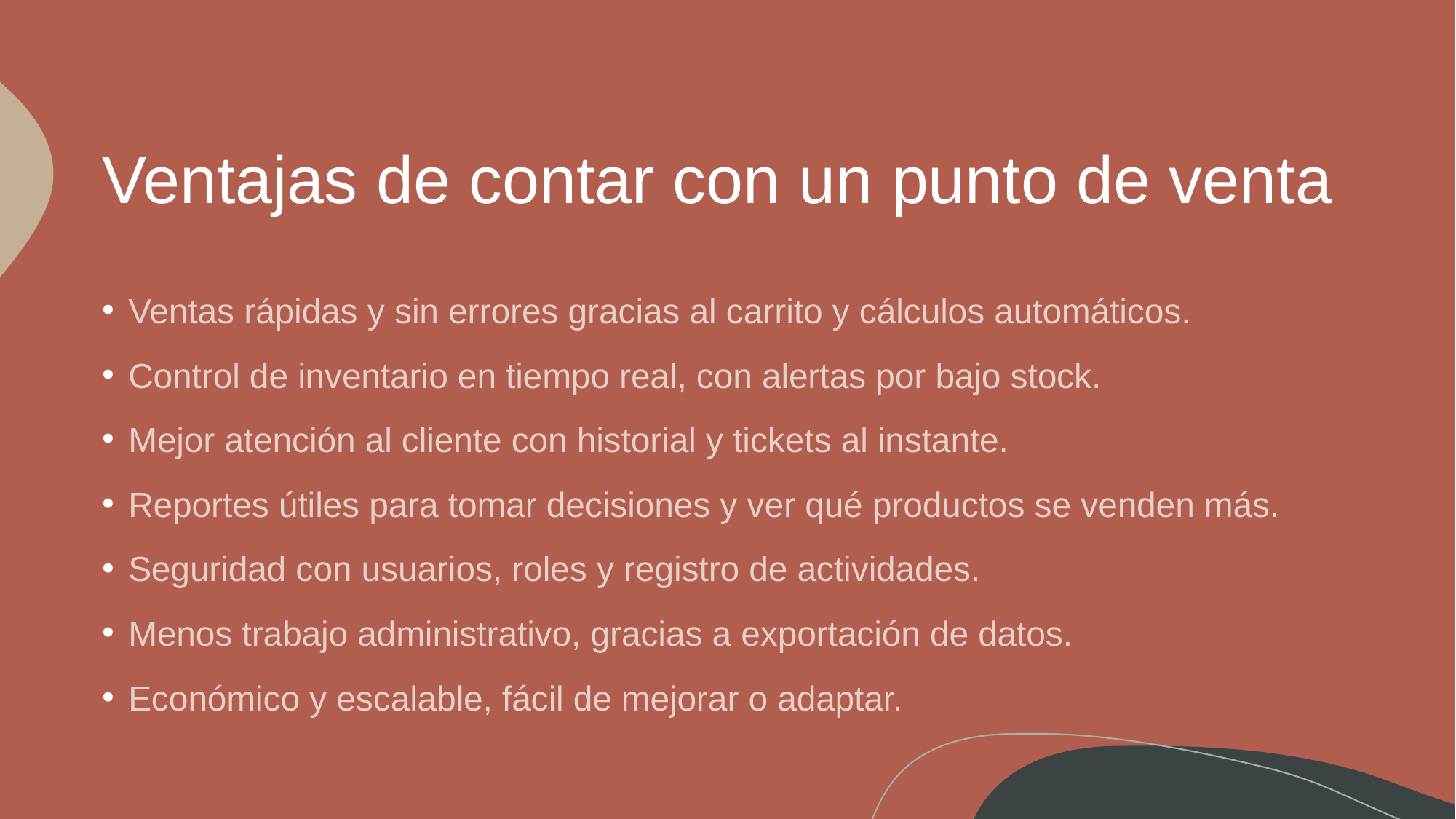

# Ventajas de contar con un punto de venta
Ventas rápidas y sin errores gracias al carrito y cálculos automáticos.
Control de inventario en tiempo real, con alertas por bajo stock.
Mejor atención al cliente con historial y tickets al instante.
Reportes útiles para tomar decisiones y ver qué productos se venden más.
Seguridad con usuarios, roles y registro de actividades.
Menos trabajo administrativo, gracias a exportación de datos.
Económico y escalable, fácil de mejorar o adaptar.